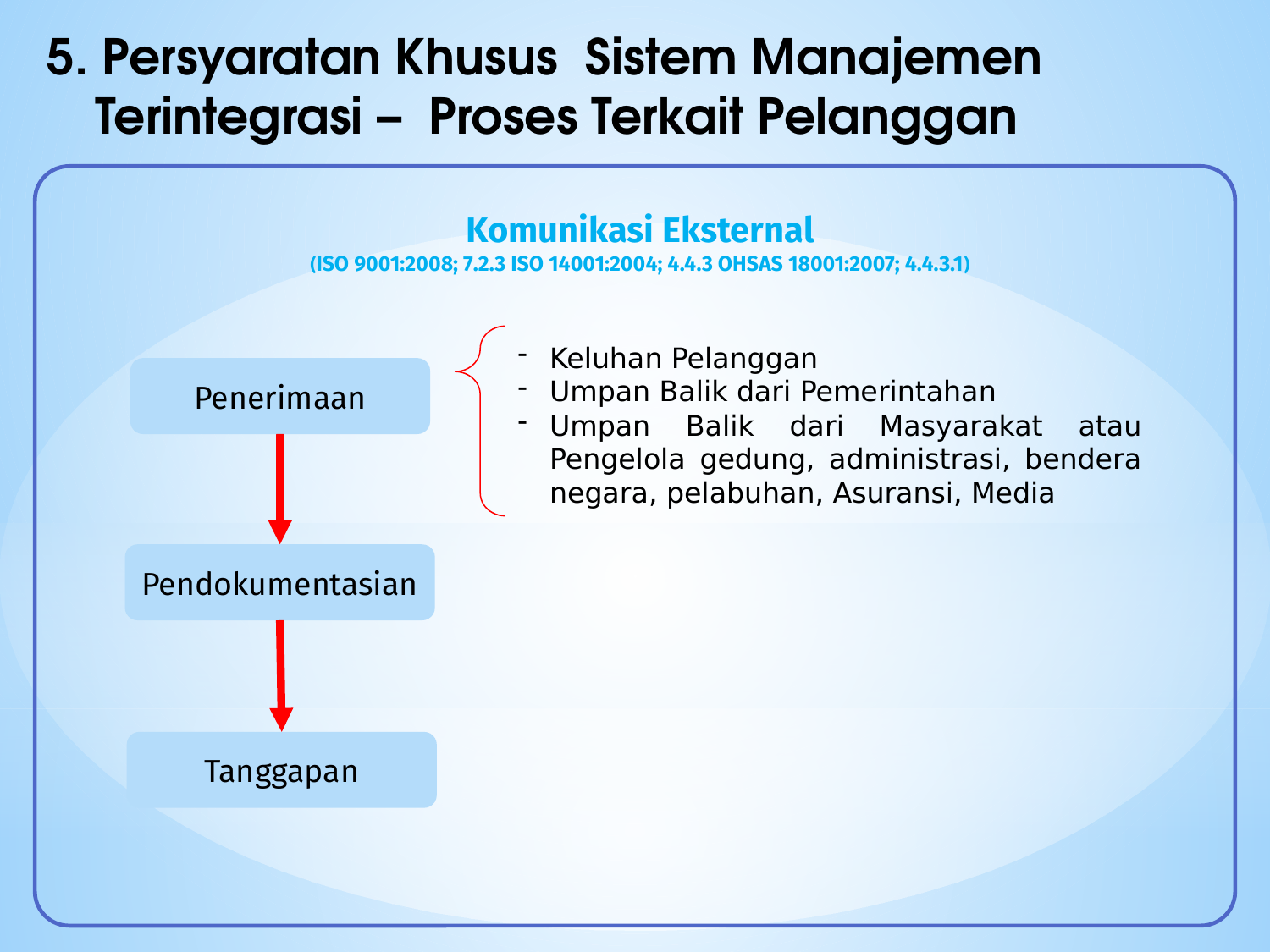

5. Persyaratan Khusus  Sistem Manajemen  Terintegrasi –  Proses Terkait Pelanggan

Komunikasi Eksternal
(ISO 9001:2008; 7.2.3 ISO 14001:2004; 4.4.3 OHSAS 18001:2007; 4.4.3.1)

Keluhan Pelanggan
Umpan Balik dari Pemerintahan
Umpan Balik dari Masyarakat atau Pengelola gedung, administrasi, bendera negara, pelabuhan, Asuransi, Media
Penerimaan
Pendokumentasian
Tanggapan